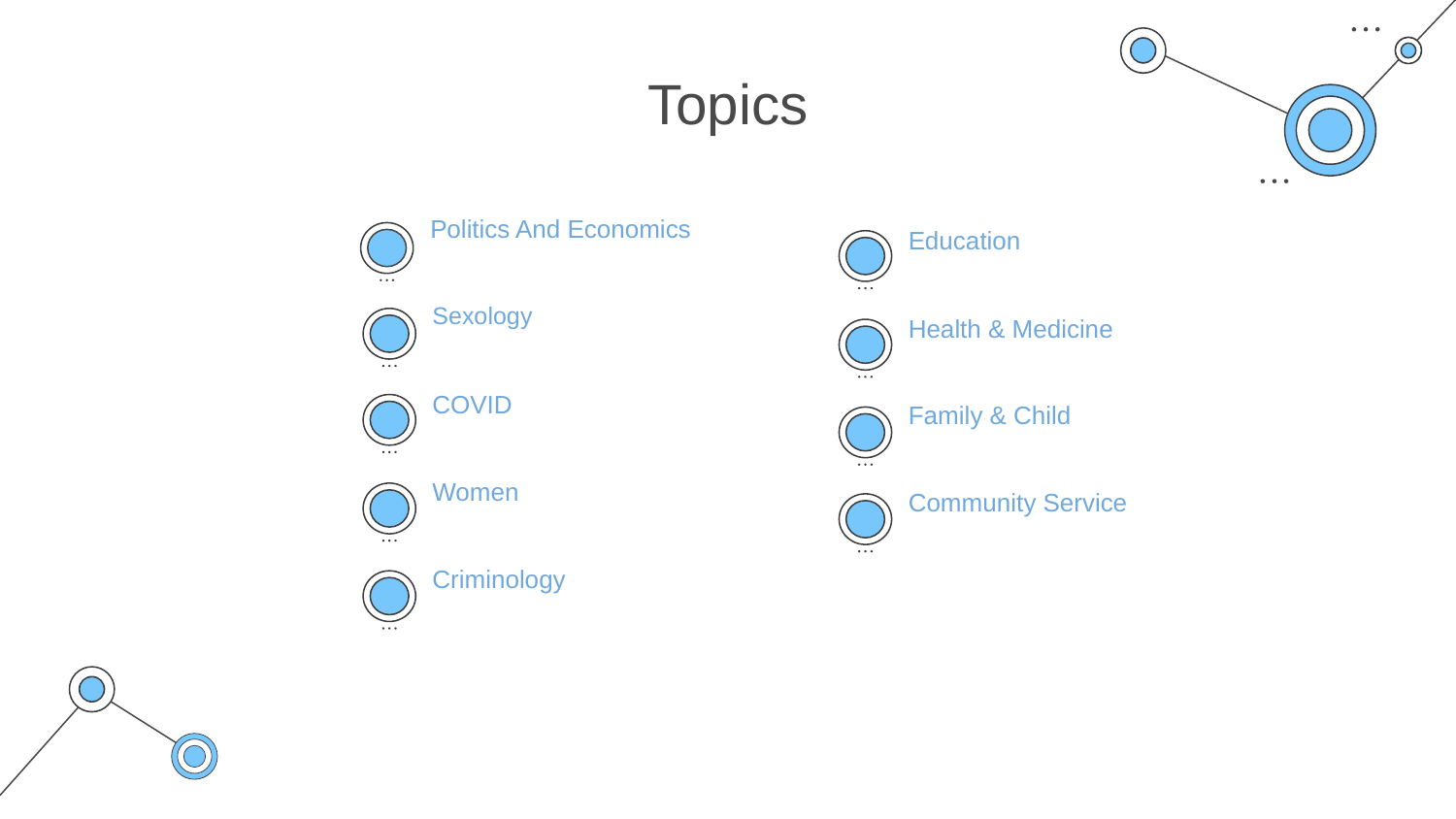

# Topics
Politics And Economics

Education

Sexology

Health & Medicine

COVID

Family & Child

Women

Community Service

Criminology